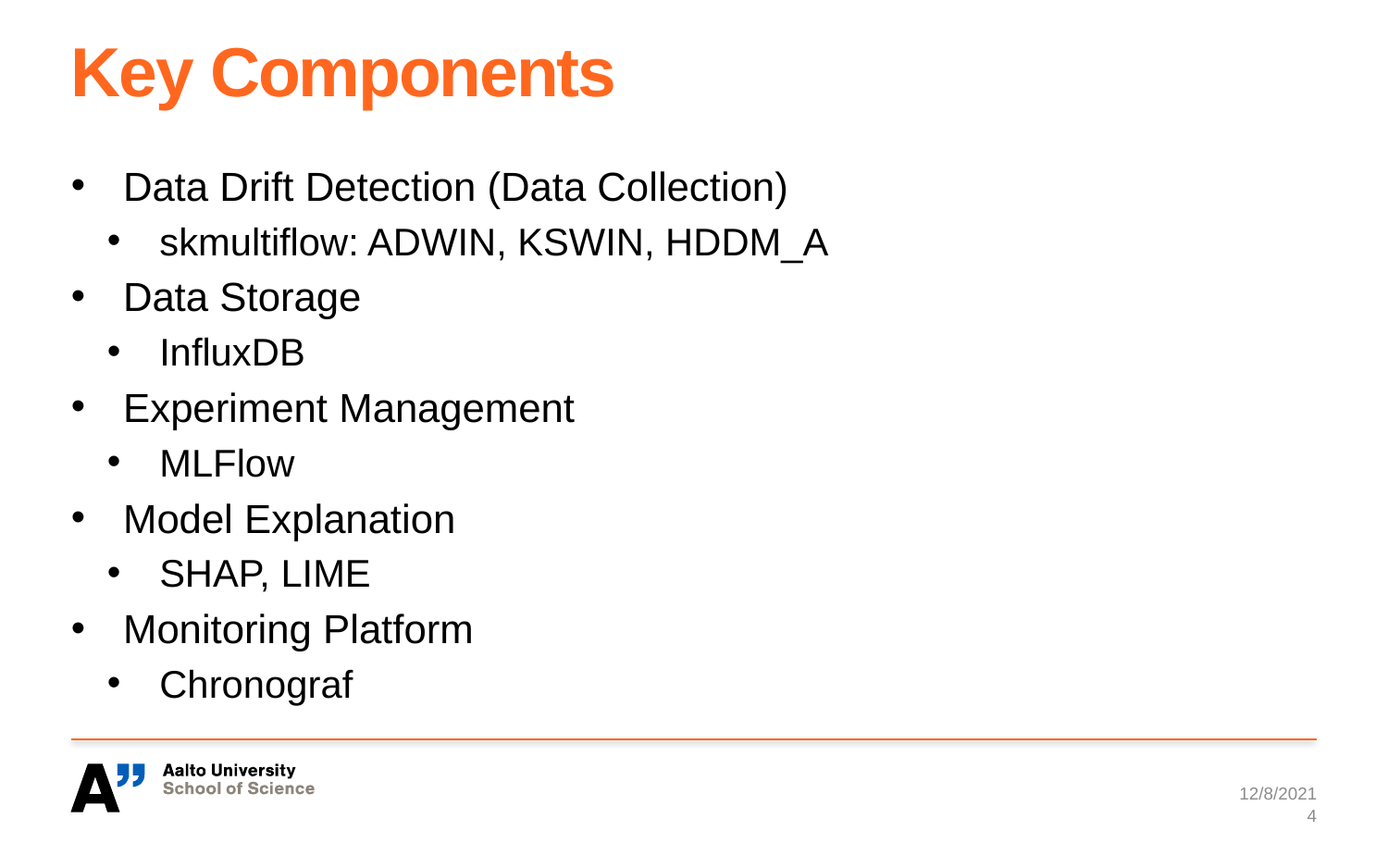

# Key Components
Data Drift Detection (Data Collection)
skmultiflow: ADWIN, KSWIN, HDDM_A
Data Storage
InfluxDB
Experiment Management
MLFlow
Model Explanation
SHAP, LIME
Monitoring Platform
Chronograf

12/8/2021
4